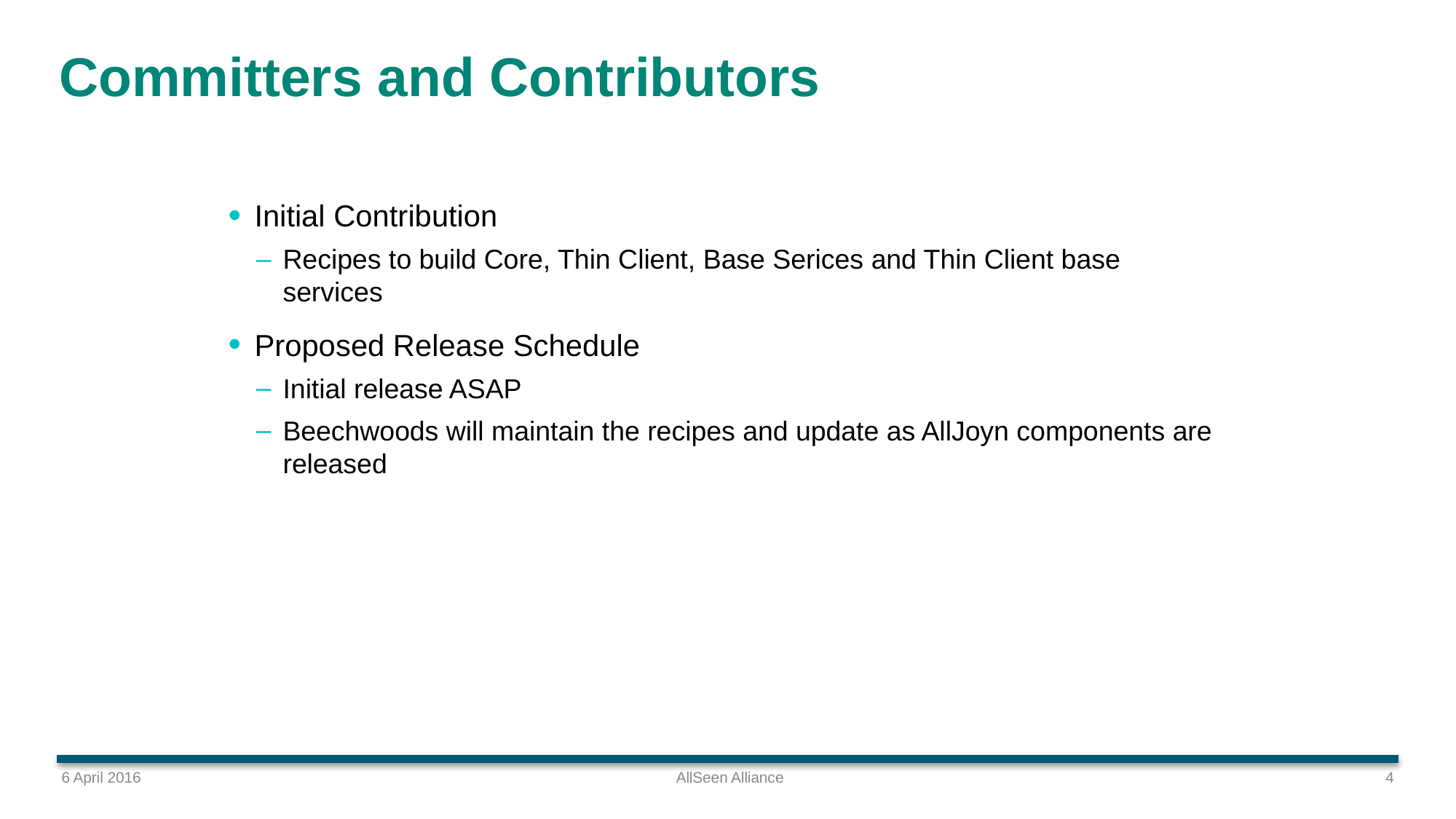

# Committers and Contributors
Initial Contribution
Recipes to build Core, Thin Client, Base Serices and Thin Client base services
Proposed Release Schedule
Initial release ASAP
Beechwoods will maintain the recipes and update as AllJoyn components are released